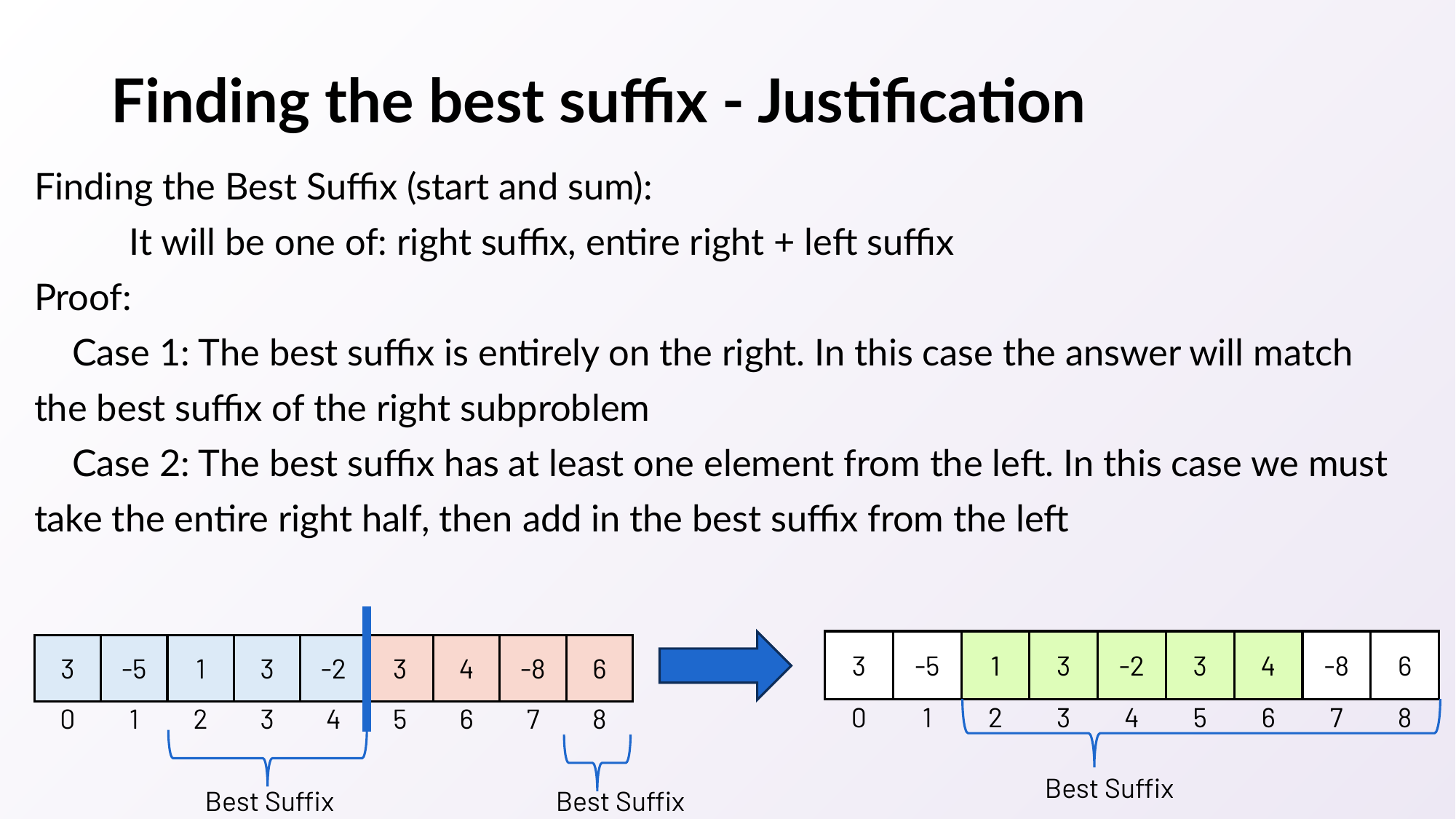

# Finding the best suffix - Justification
Finding the Best Suffix (start and sum):
	It will be one of: right suffix, entire right + left suffix
Proof:
    Case 1: The best suffix is entirely on the right. In this case the answer will match the best suffix of the right subproblem
    Case 2: The best suffix has at least one element from the left. In this case we must take the entire right half, then add in the best suffix from the left
-8
6
3
4
3
-2
-5
1
3
7
8
5
6
3
4
1
2
0

Best Suffix

Best Suffix

-8
6
3
4
3
-2
-5
1
3
7
8
5
6
3
4
1
2
0
Best Suffix